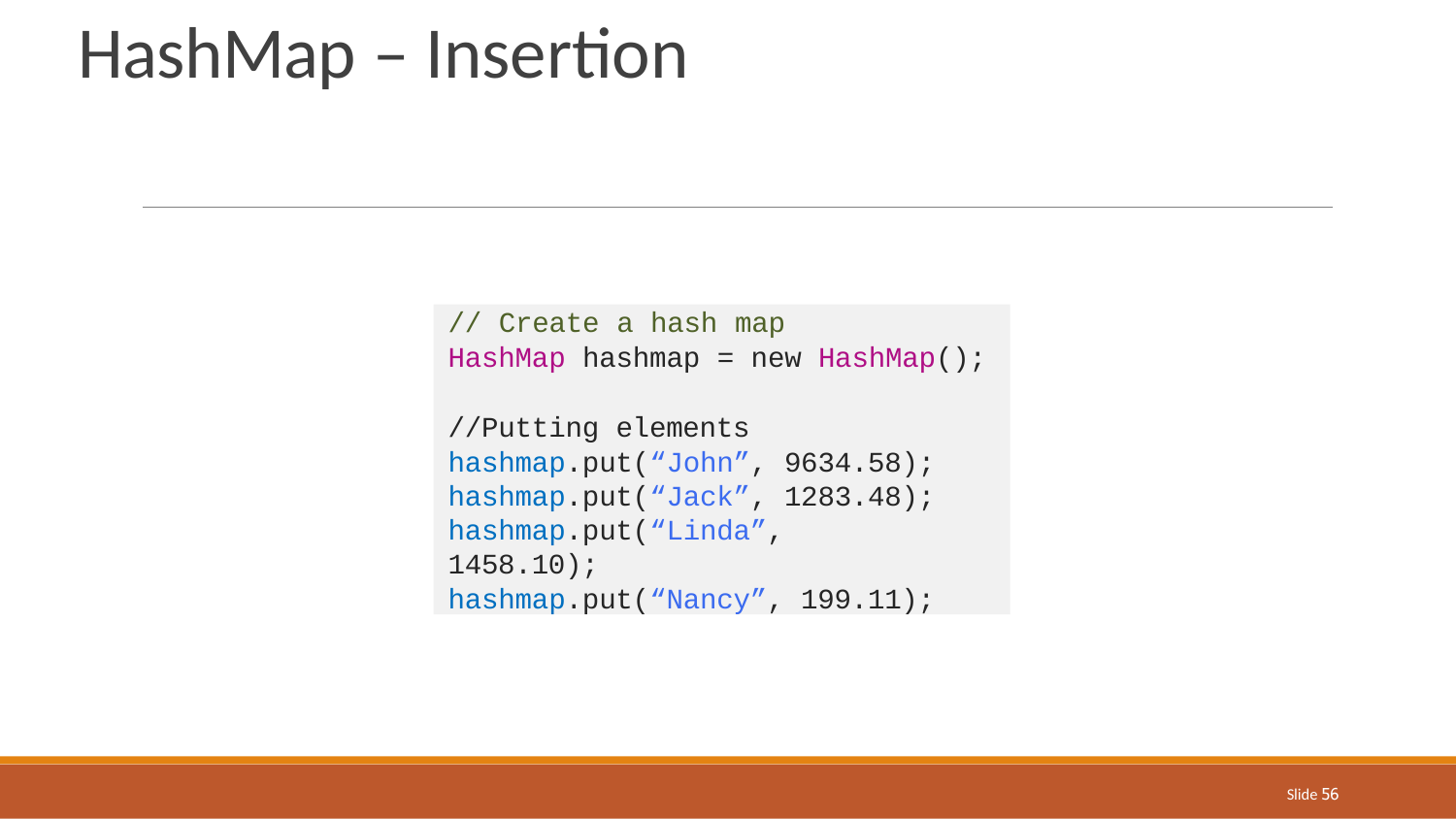

# HashMap – Insertion
// Create a hash map
HashMap hashmap = new HashMap();

//Putting elements  hashmap.put(“John”, 9634.58);
hashmap.put(“Jack”, 1283.48);
hashmap.put(“Linda”, 1458.10);
hashmap.put(“Nancy”, 199.11);
Slide 56